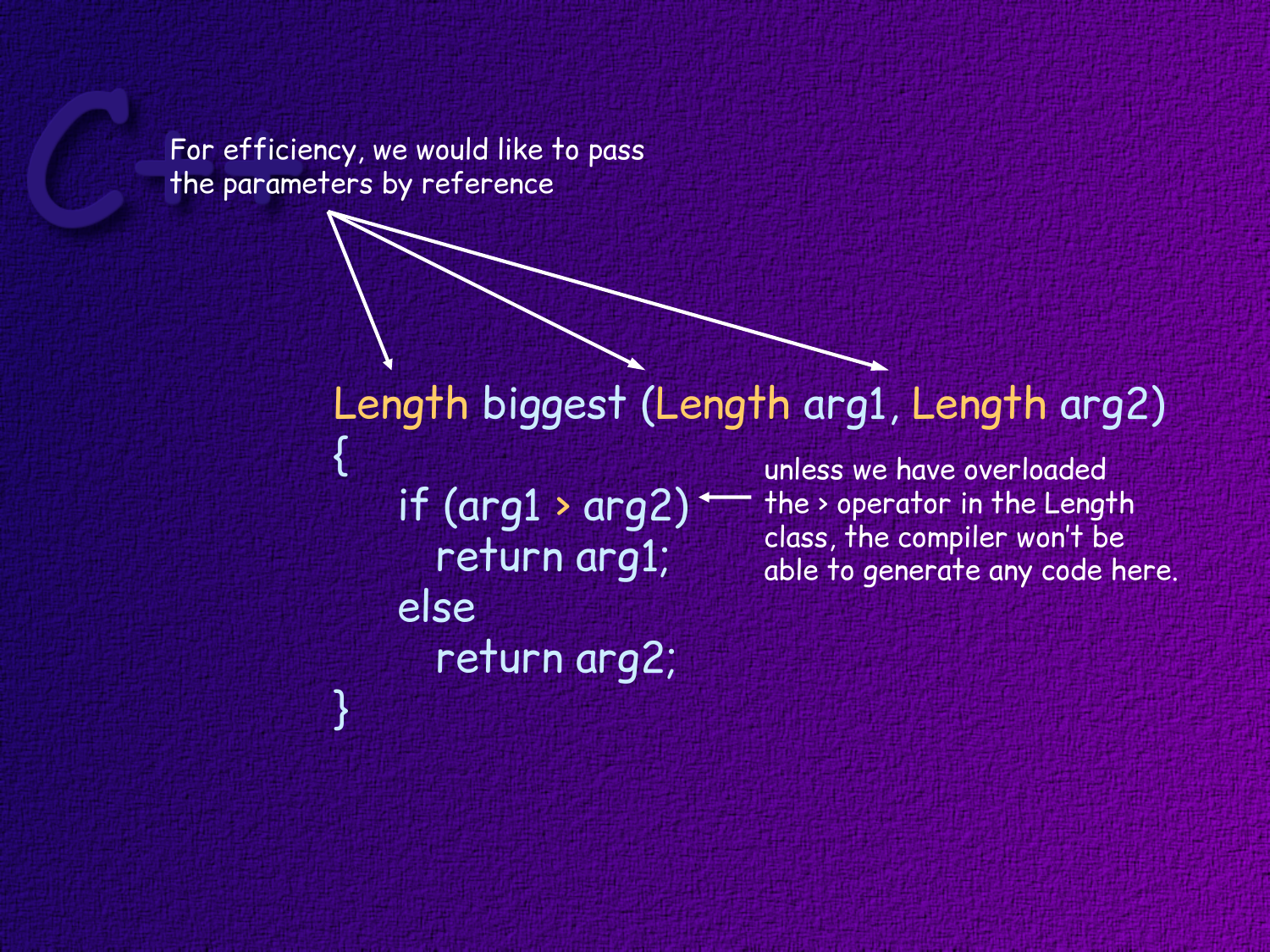

For efficiency, we would like to pass
the parameters by reference

Length biggest (Length arg1, Length arg2)
{
     if (arg1 > arg2)
        return arg1;
     else
        return arg2;
}
unless we have overloaded
the > operator in the Length
class, the compiler won’t be
able to generate any code here.